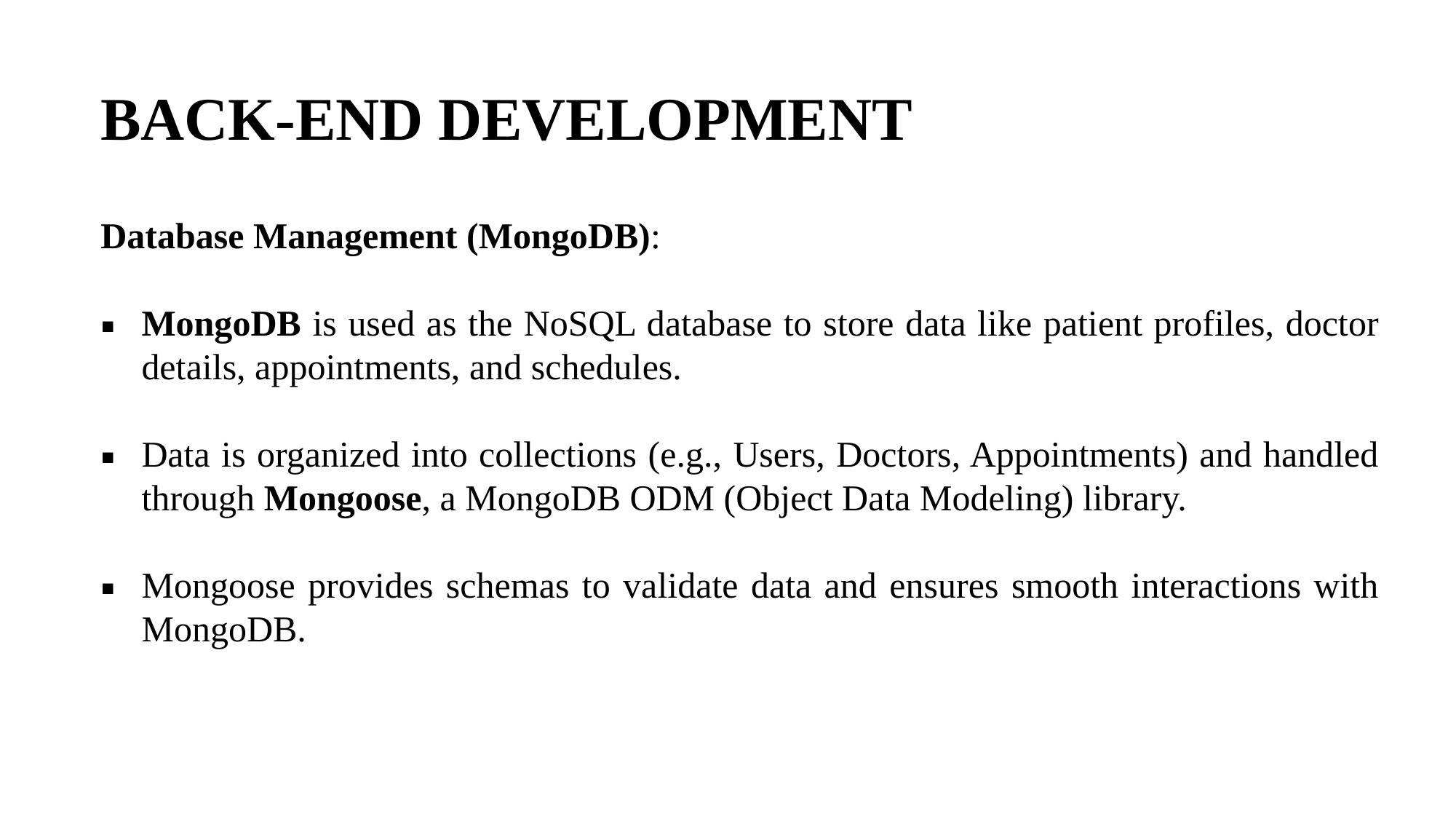

BACK-END DEVELOPMENT
Database Management (MongoDB):

MongoDB is used as the NoSQL database to store data like patient profiles, doctor details, appointments, and schedules.

Data is organized into collections (e.g., Users, Doctors, Appointments) and handled through Mongoose, a MongoDB ODM (Object Data Modeling) library.

Mongoose provides schemas to validate data and ensures smooth interactions with MongoDB.